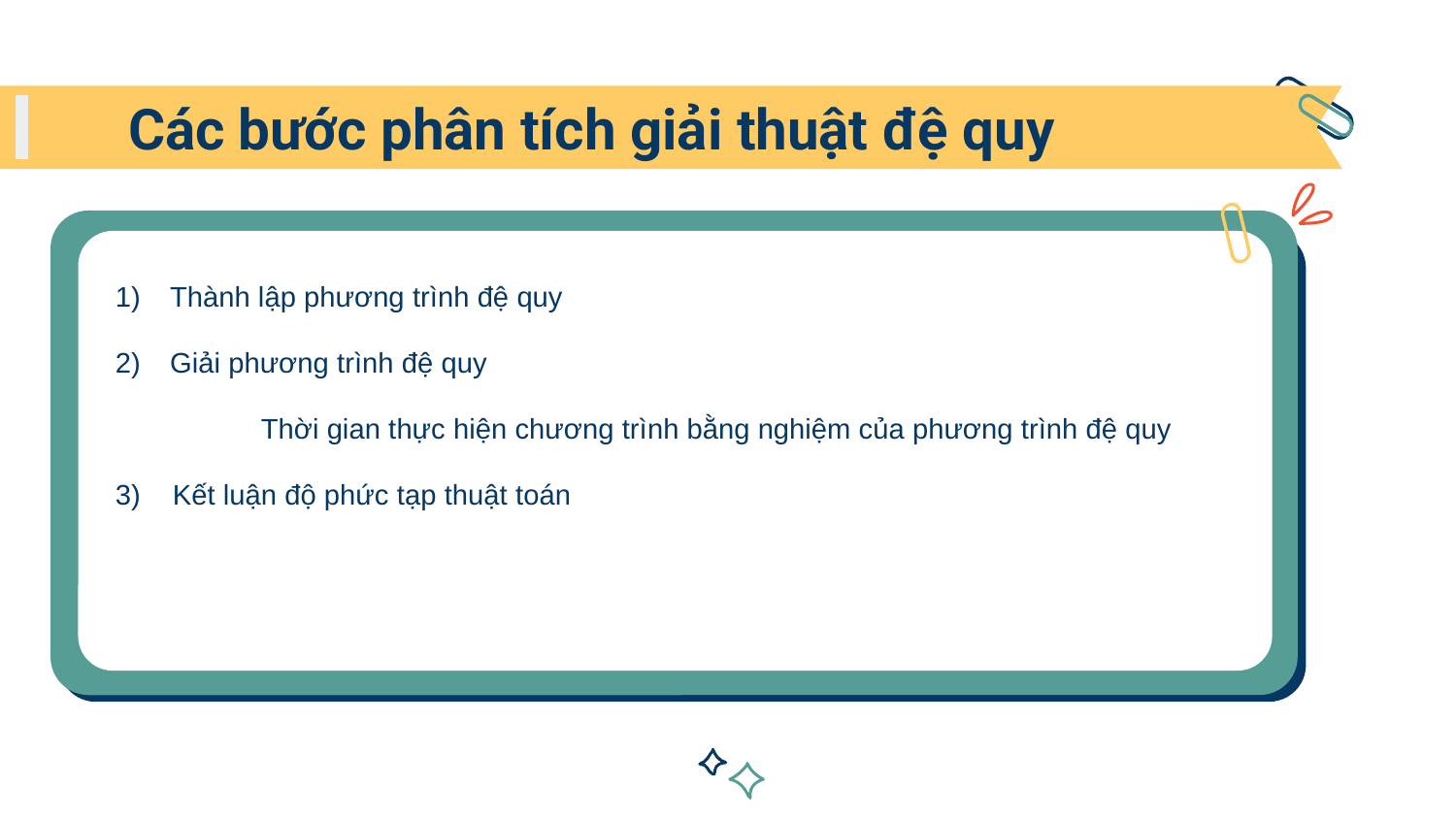

# Các bước phân tích giải thuật đệ quy

Thành lập phương trình đệ quy
Giải phương trình đệ quy
	Thời gian thực hiện chương trình bằng nghiệm của phương trình đệ quy
3)    Kết luận độ phức tạp thuật toán